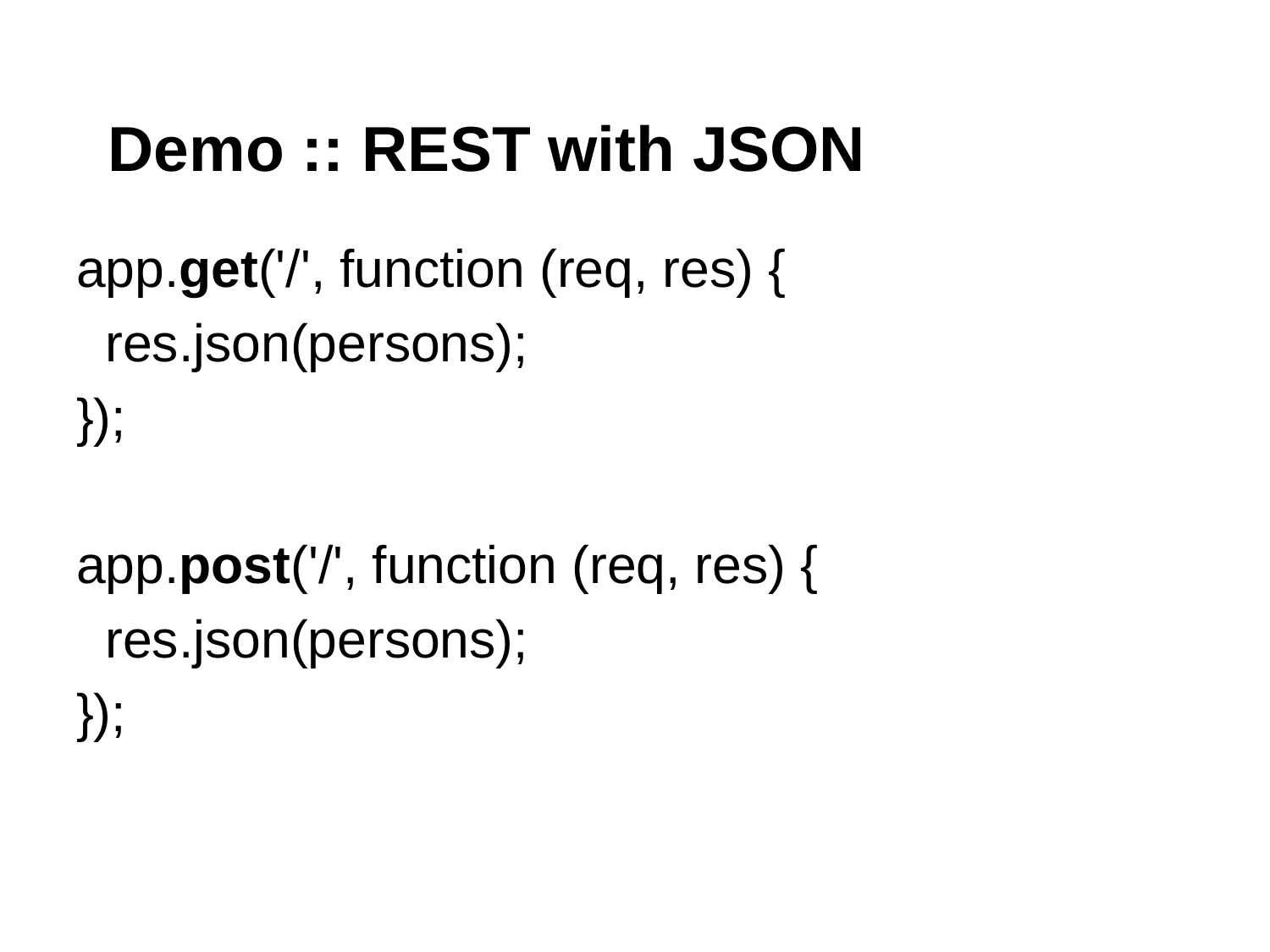

# Demo :: REST with JSON
app.get('/', function (req, res) {
  res.json(persons);
});

app.post('/', function (req, res) {
  res.json(persons);
});